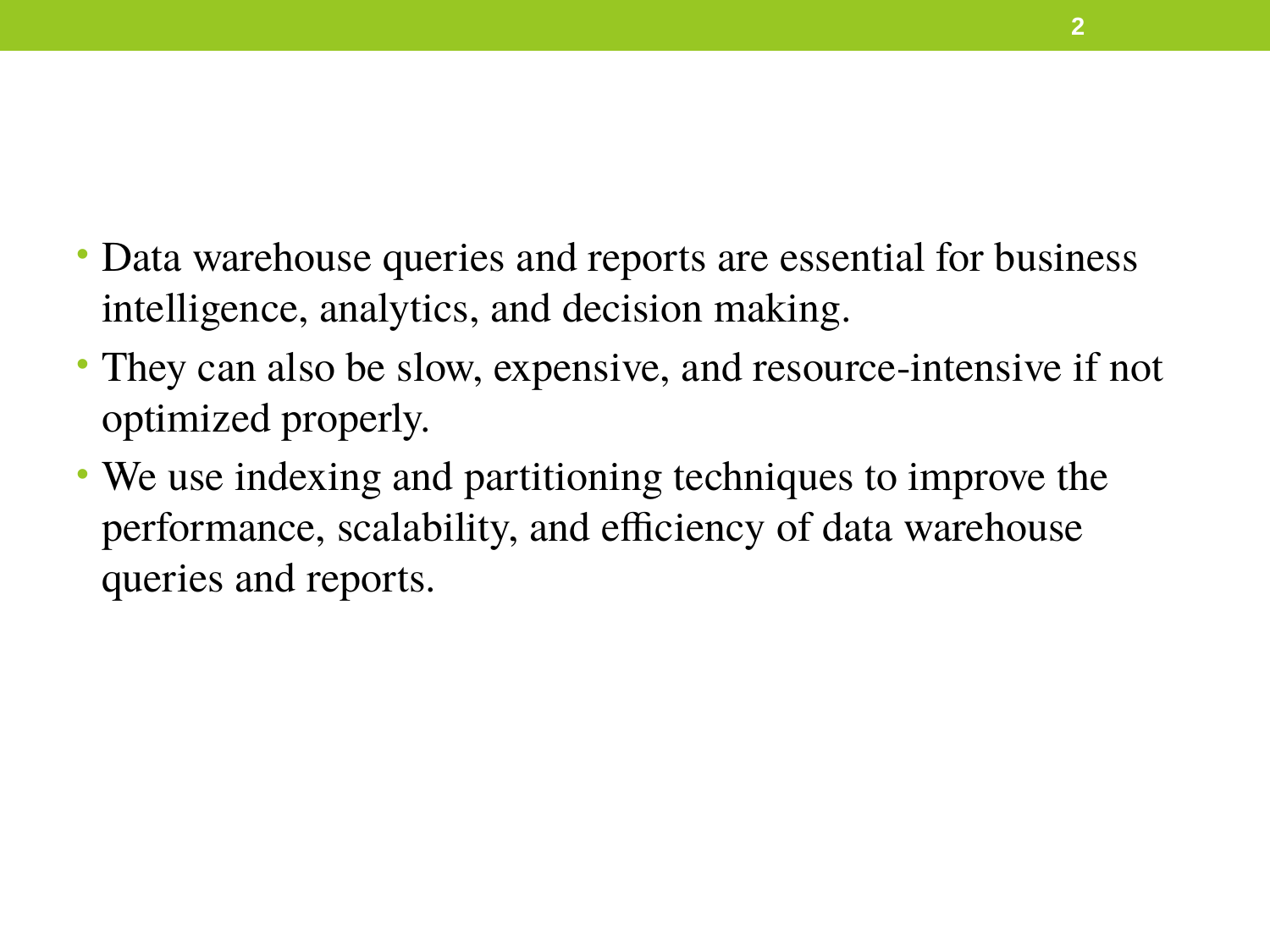

2
#
Data warehouse queries and reports are essential for business intelligence, analytics, and decision making.
They can also be slow, expensive, and resource-intensive if not optimized properly.
We use indexing and partitioning techniques to improve the performance, scalability, and efficiency of data warehouse queries and reports.